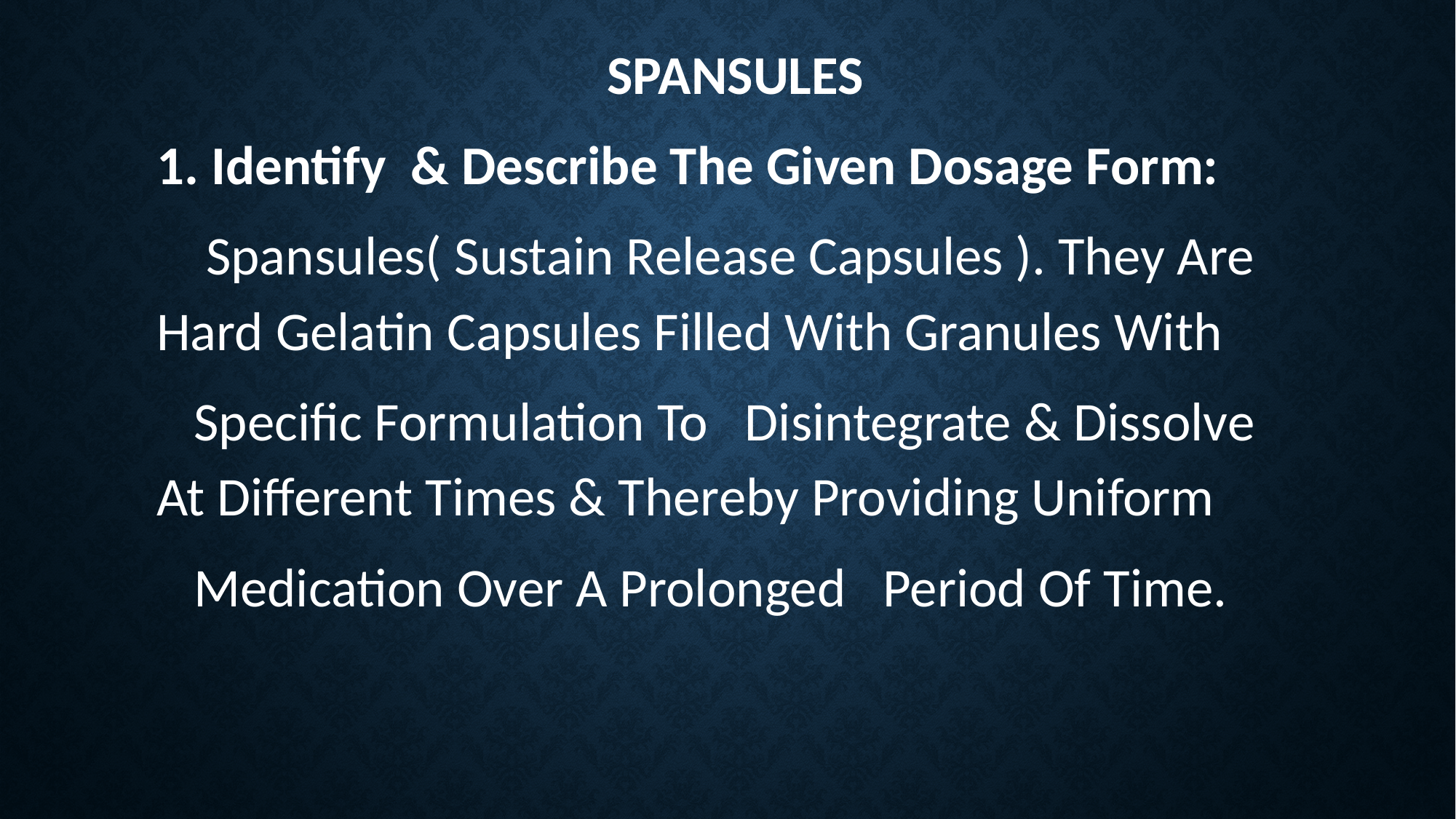

SPANSULES
1. Identify  & Describe The Given Dosage Form:
    Spansules( Sustain Release Capsules ). They Are Hard Gelatin Capsules Filled With Granules With
   Specific Formulation To   Disintegrate & Dissolve At Different Times & Thereby Providing Uniform
   Medication Over A Prolonged   Period Of Time.